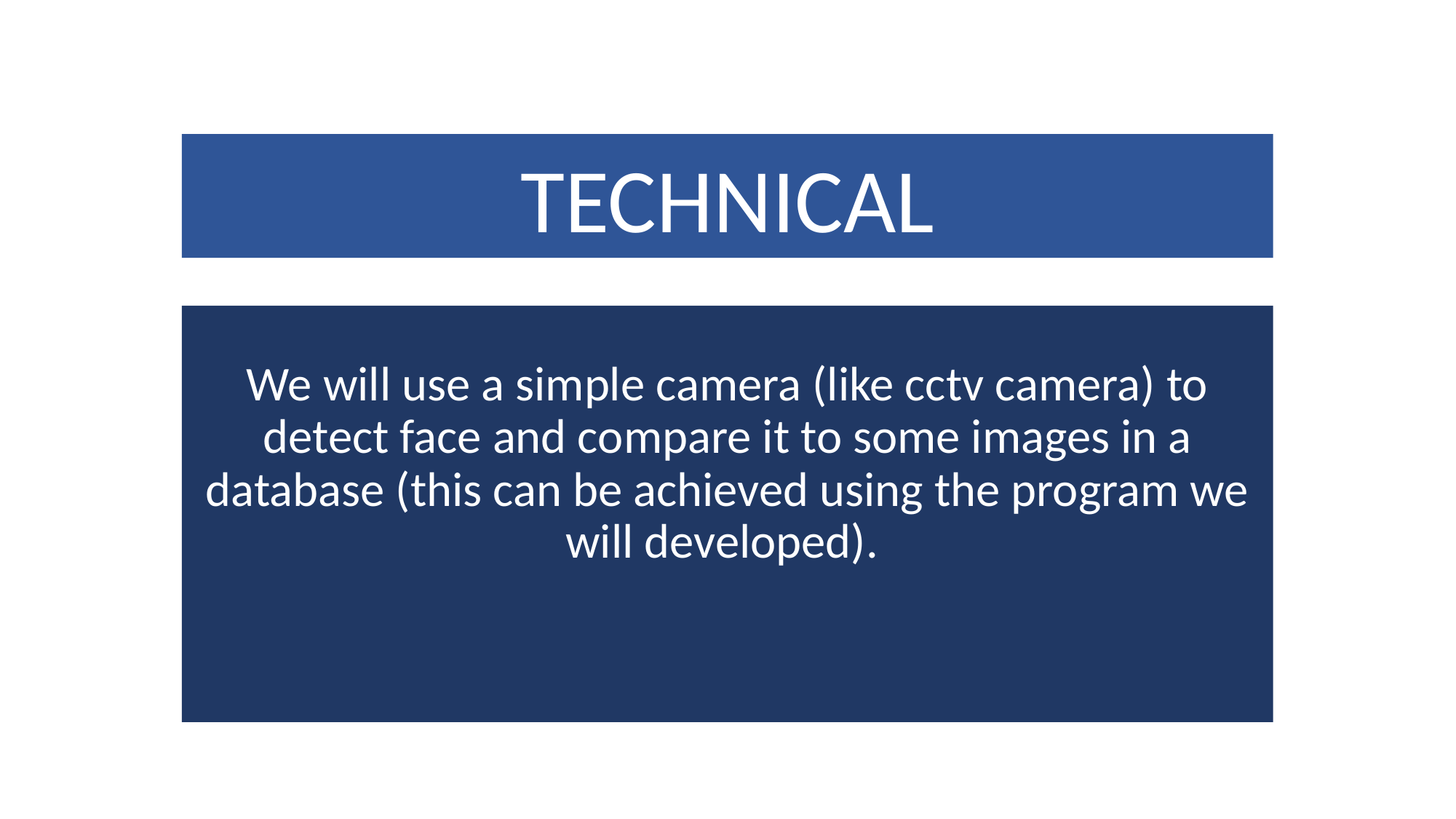

TECHNICAL

We will use a simple camera (like cctv camera) to detect face and compare it to some images in a database (this can be achieved using the program we will developed).